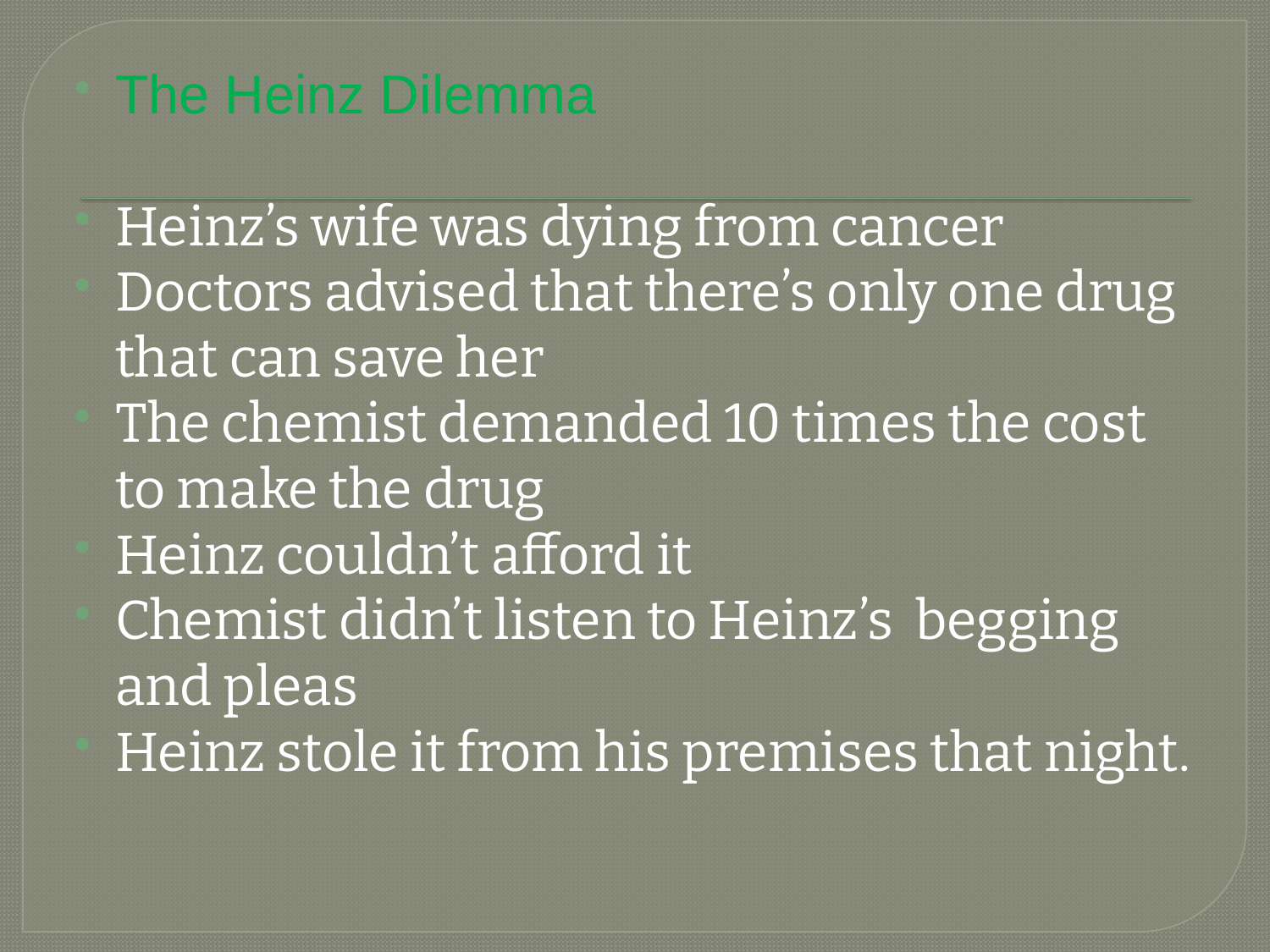

The Heinz Dilemma

Heinz’s wife was dying from cancer
Doctors advised that there’s only one drug that can save her
The chemist demanded 10 times the cost to make the drug
Heinz couldn’t afford it
Chemist didn’t listen to Heinz’s  begging and pleas
Heinz stole it from his premises that night.